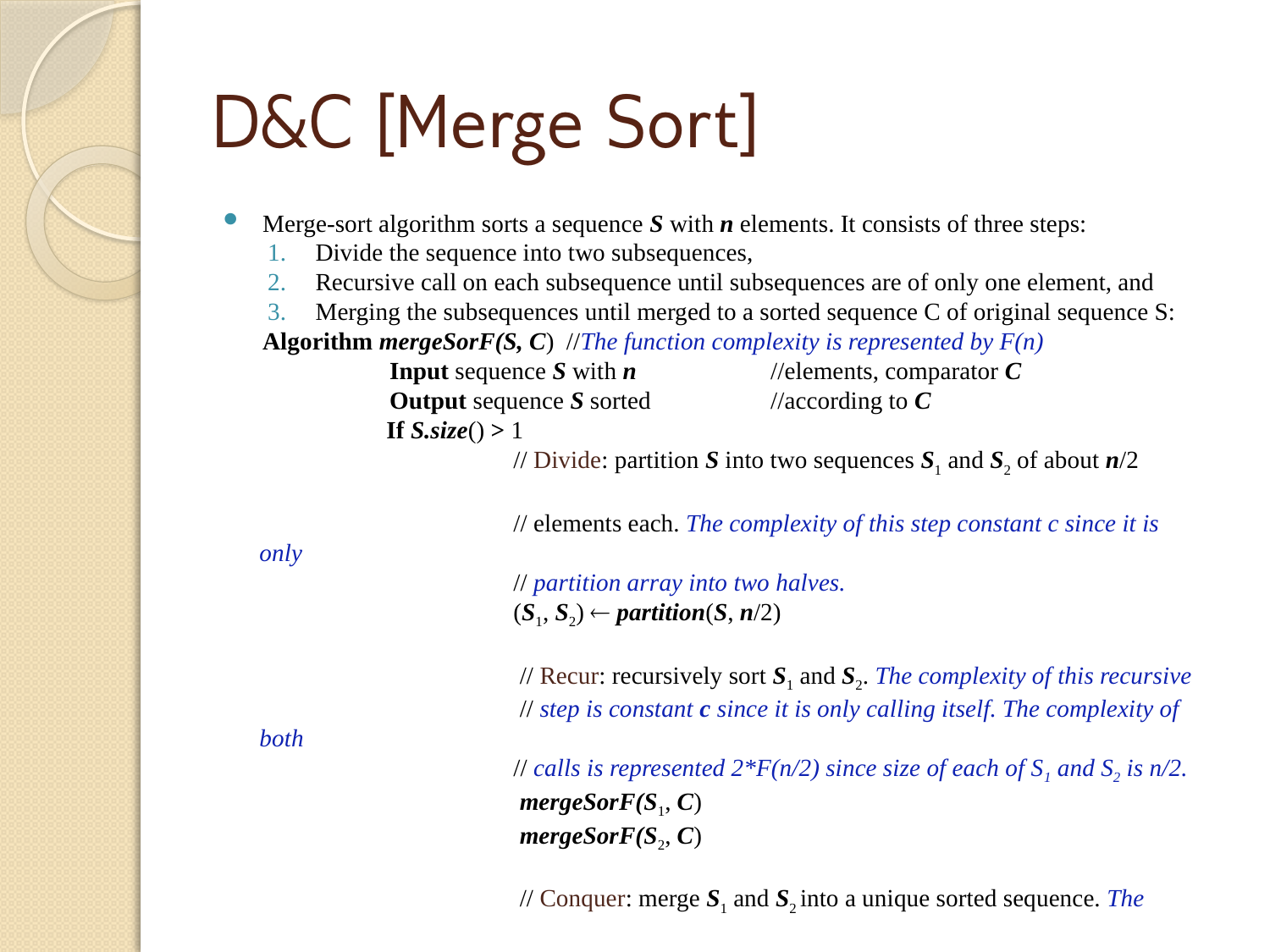

# D&C [Merge Sort]
Merge-sort algorithm sorts a sequence S with n elements. It consists of three steps:
Divide the sequence into two subsequences,
Recursive call on each subsequence until subsequences are of only one element, and
Merging the subsequences until merged to a sorted sequence C of original sequence S:
	Algorithm mergeSorF(S, C)  //The function complexity is represented by F(n)
		Input sequence S with n		//elements, comparator C
		Output sequence S sorted 	//according to C
		If S.size() > 1
			// Divide: partition S into two sequences S1 and S2 of about n/2
			// elements each. The complexity of this step constant c since it is only
			// partition array into two halves.
			(S1, S2) ← partition(S, n/2)

			 // Recur: recursively sort S1 and S2. The complexity of this recursive
			 // step is constant c since it is only calling itself. The complexity of both
			// calls is represented 2*F(n/2) since size of each of S1 and S2 is n/2.
			 mergeSorF(S1, C)
			 mergeSorF(S2, C)

			 // Conquer: merge S1 and S2 into a unique sorted sequence. The
			// complexity of this step O(n) according the merging algorithm (merge).
			S ← merge(S1, S2)